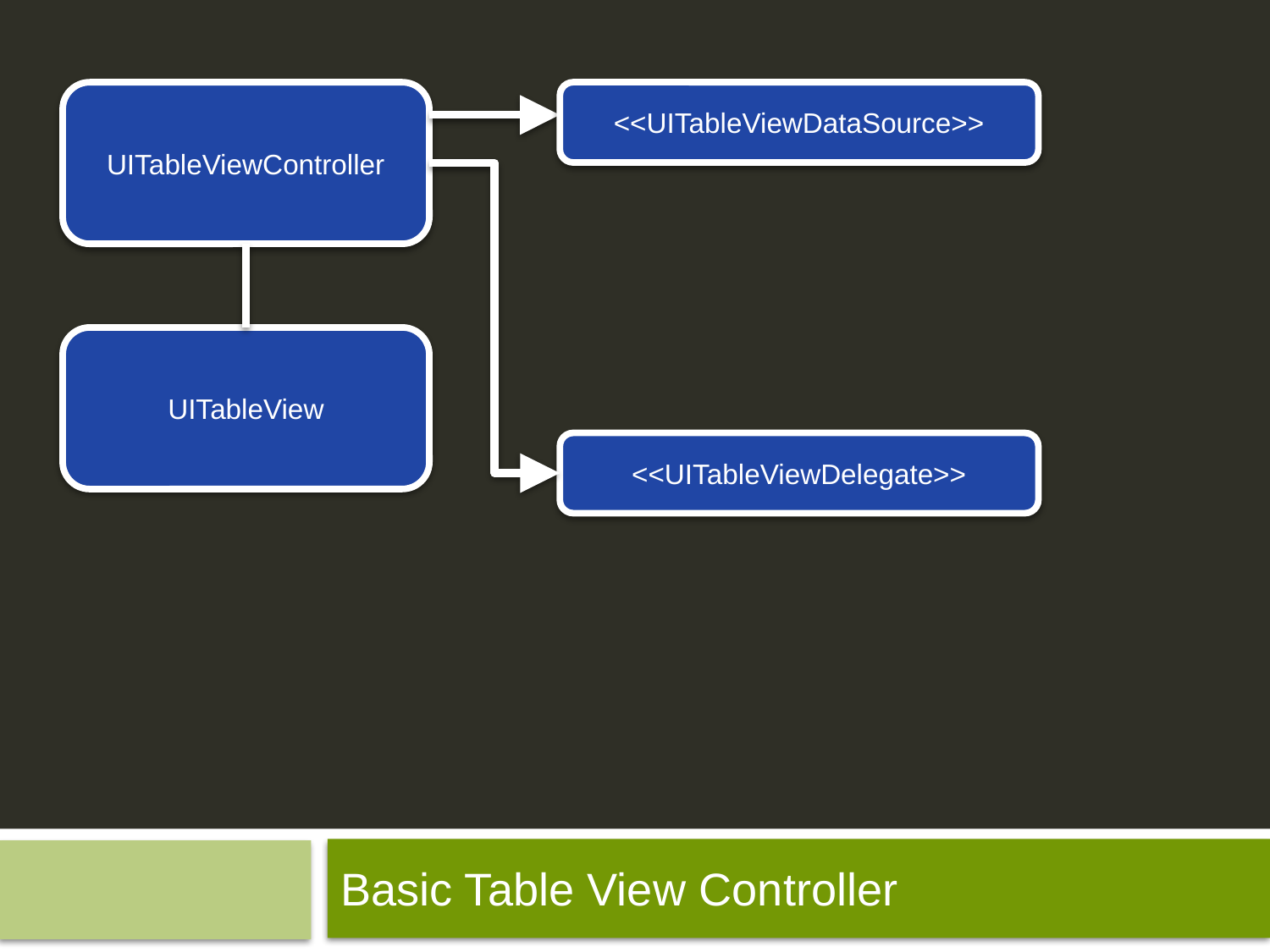

<<UITableViewDataSource>>
UITableViewController
UITableView
<<UITableViewDelegate>>
Basic Table View Controller